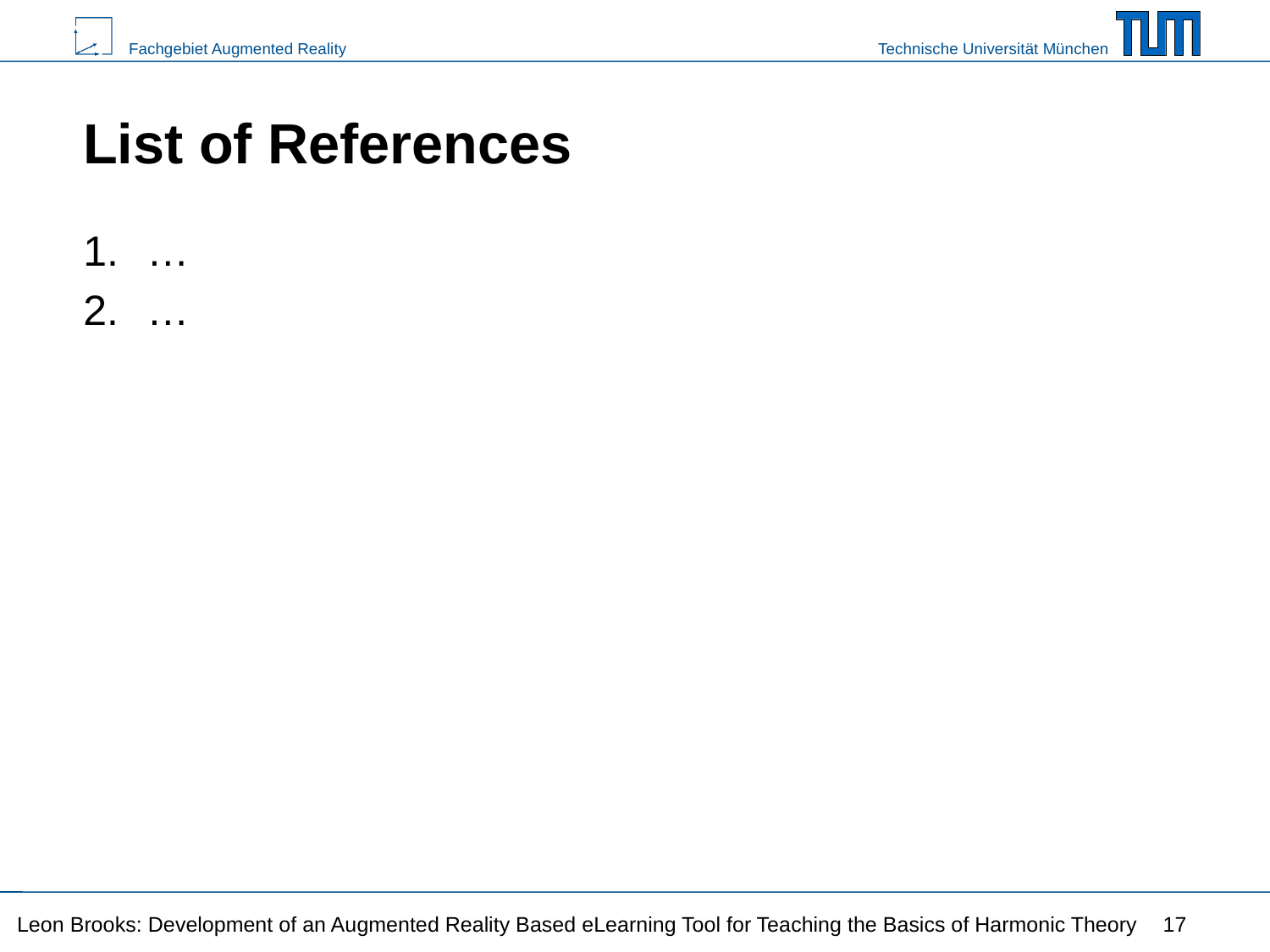

# List of References
…
…

Leon Brooks: Development of an Augmented Reality Based eLearning Tool for Teaching the Basics of Harmonic Theory
17